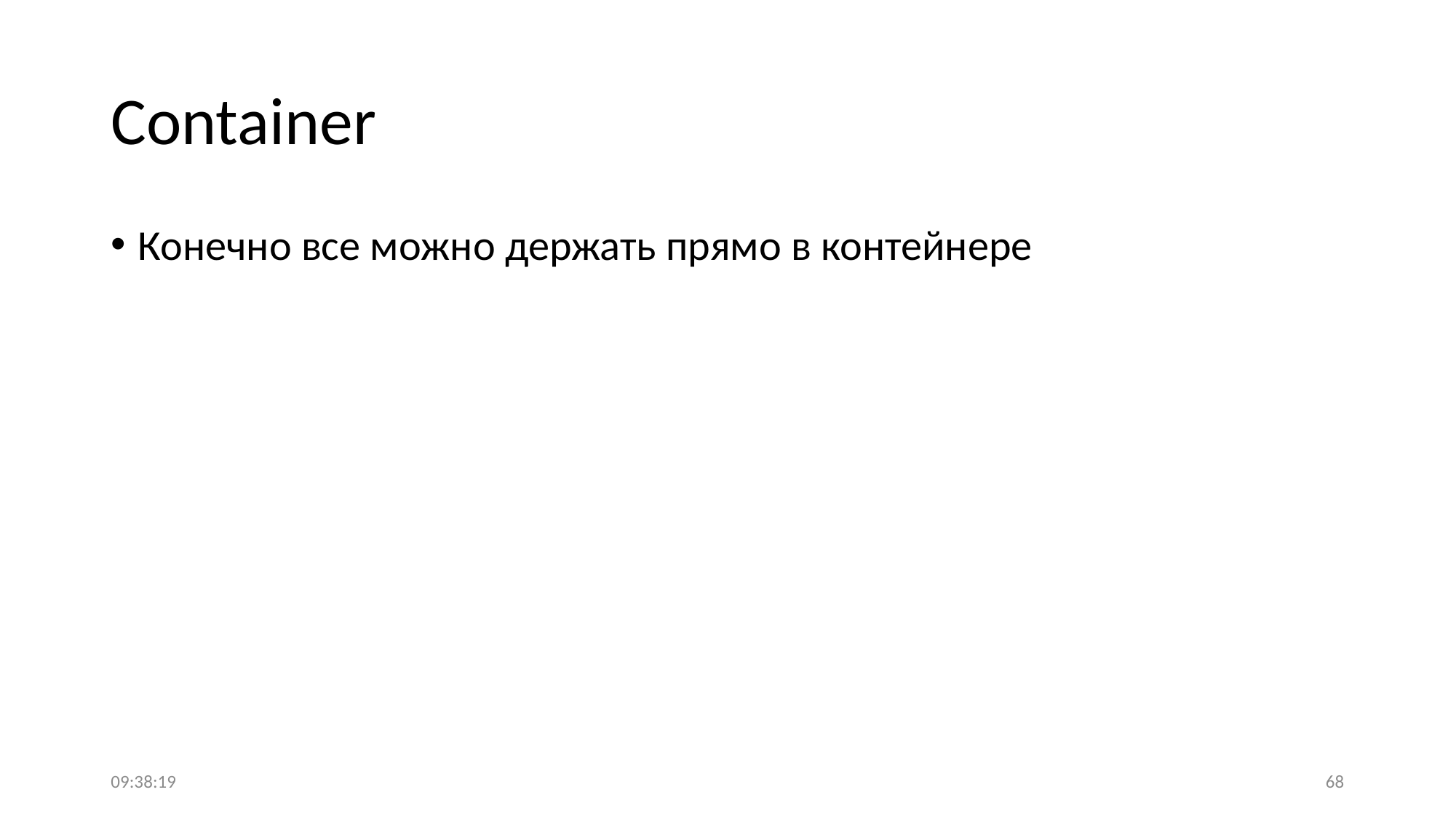

# Container
Конечно все можно держать прямо в контейнере
09:38:19
68